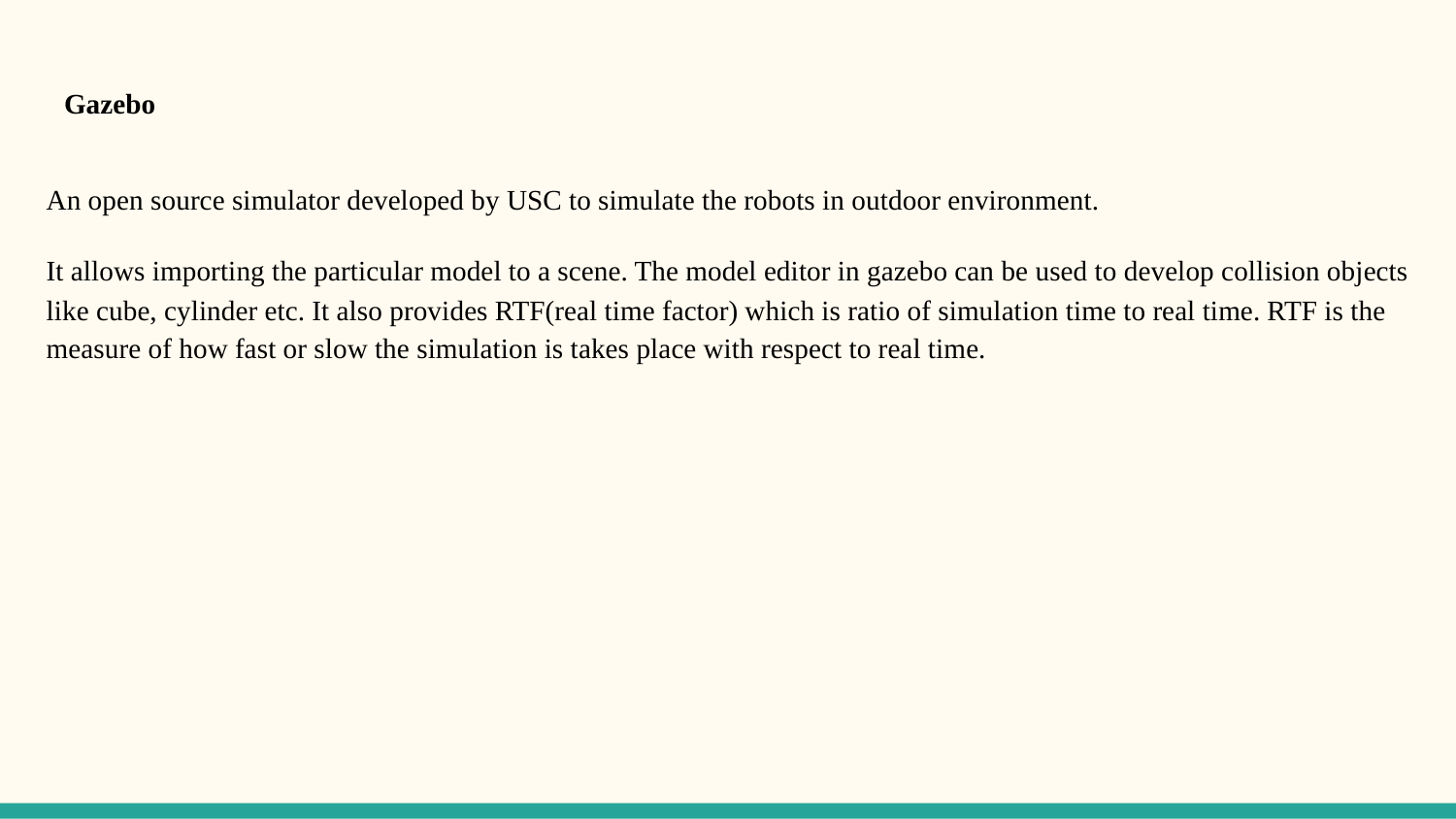

# Gazebo
An open source simulator developed by USC to simulate the robots in outdoor environment.
It allows importing the particular model to a scene. The model editor in gazebo can be used to develop collision objects like cube, cylinder etc. It also provides RTF(real time factor) which is ratio of simulation time to real time. RTF is the measure of how fast or slow the simulation is takes place with respect to real time.